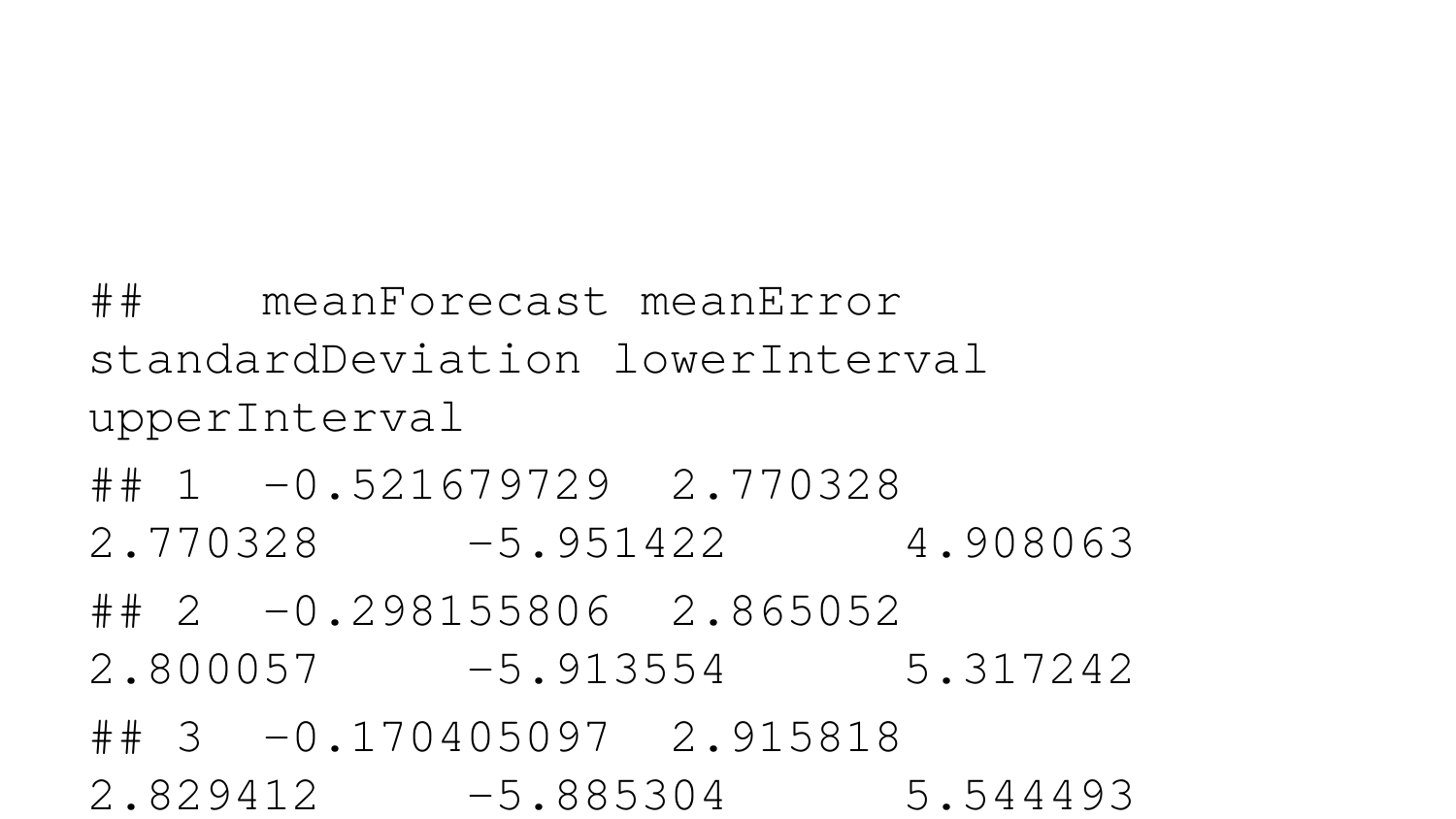

##    meanForecast meanError standardDeviation lowerInterval upperInterval
## 1  -0.521679729  2.770328          2.770328     -5.951422      4.908063
## 2  -0.298155806  2.865052          2.800057     -5.913554      5.317242
## 3  -0.170405097  2.915818          2.829412     -5.885304      5.544493
## 4  -0.097391687  2.952409          2.858406     -5.884006      5.689223
## 5  -0.055662307  2.984202          2.887049     -5.904592      5.793267
## 6  -0.031812698  3.014213          2.915351     -5.939562      5.875936
## 7  -0.018181923  3.043419          2.943323     -5.983173      5.946809
## 8  -0.010391521  3.072142          2.970974     -6.031679      6.010896
## 9  -0.005939070  3.100493          2.998313     -6.082793      6.070915
## 10 -0.003394359  3.128513          3.025349     -6.135167      6.128379